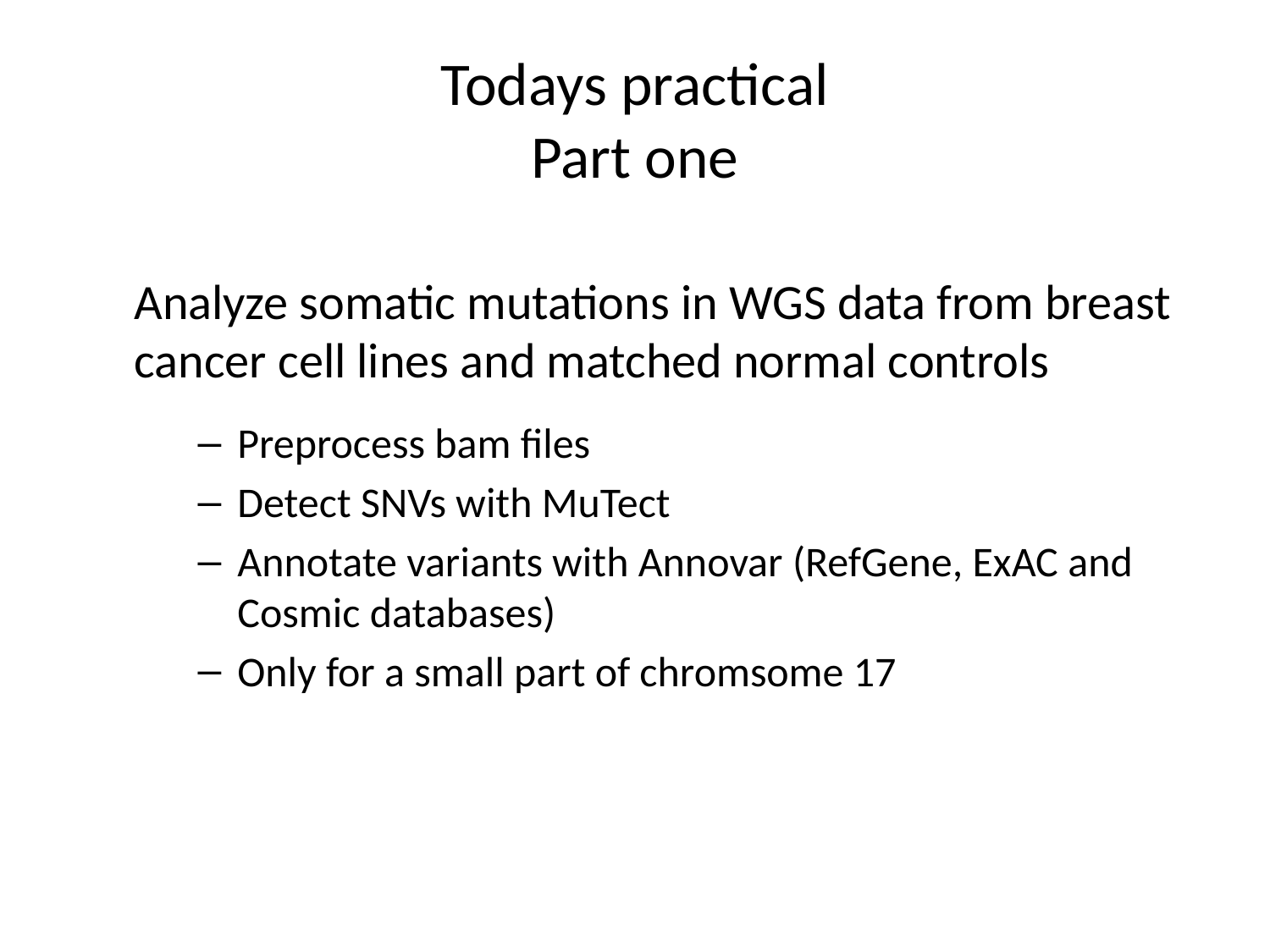

# Todays practical Part one
Analyze somatic mutations in WGS data from breast cancer cell lines and matched normal controls

Preprocess bam files
Detect SNVs with MuTect
Annotate variants with Annovar (RefGene, ExAC and Cosmic databases)
Only for a small part of chromsome 17